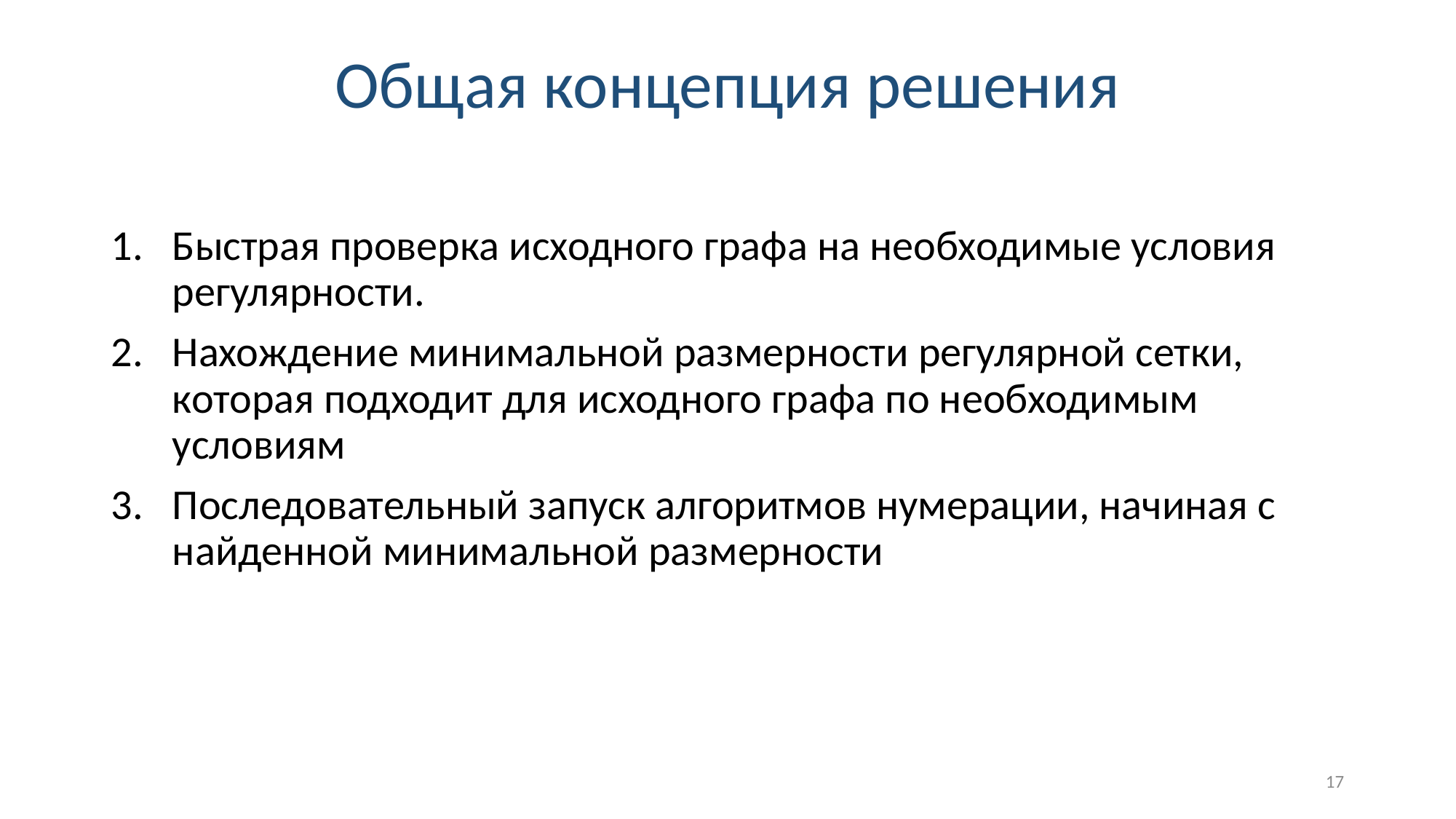

Общая концепция решения
Быстрая проверка исходного графа на необходимые условия регулярности.
Нахождение минимальной размерности регулярной сетки, которая подходит для исходного графа по необходимым условиям
Последовательный запуск алгоритмов нумерации, начиная с найденной минимальной размерности

17